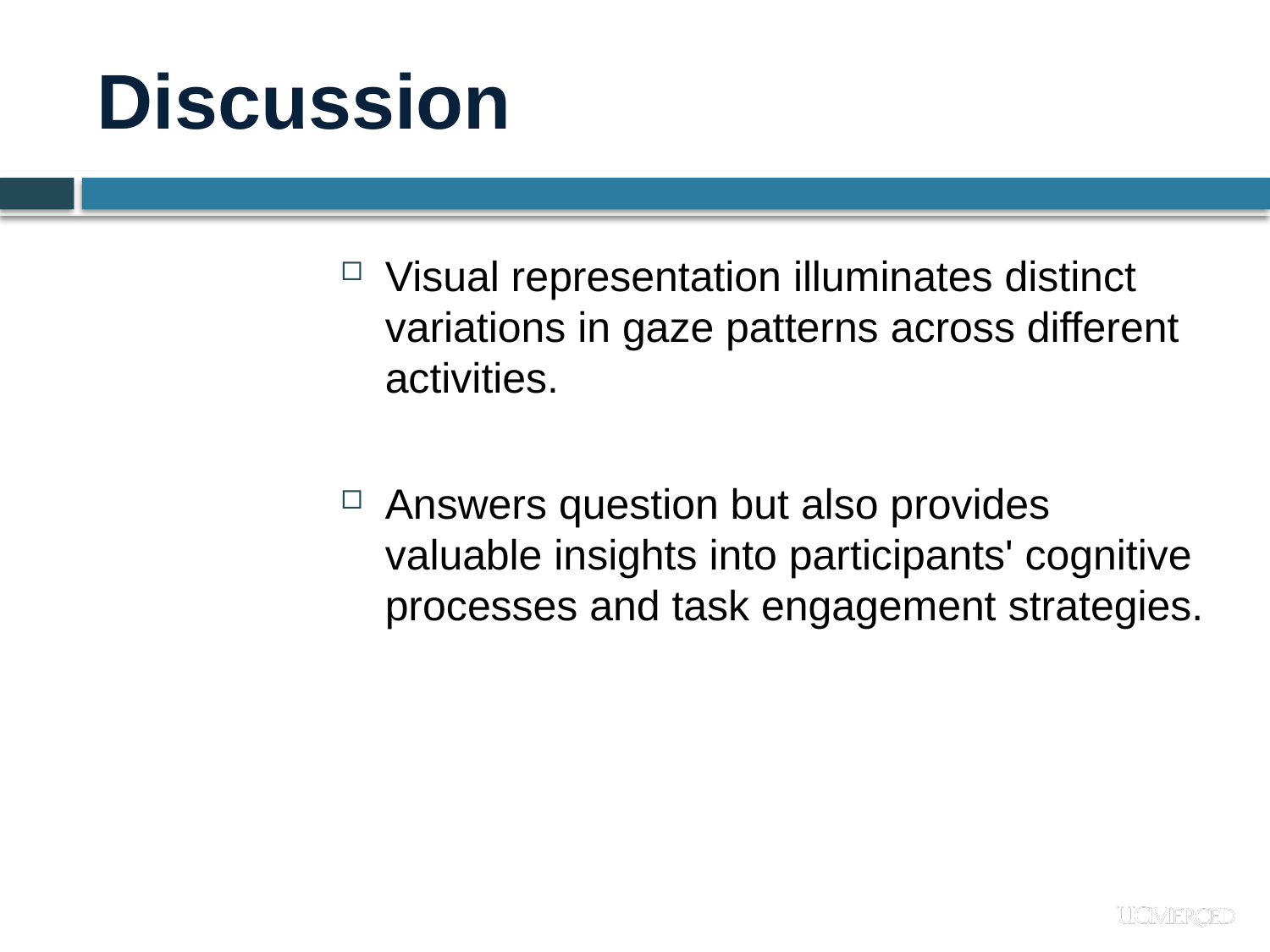

# Discussion

Visual representation illuminates distinct variations in gaze patterns across different activities.

Answers question but also provides valuable insights into participants' cognitive processes and task engagement strategies.